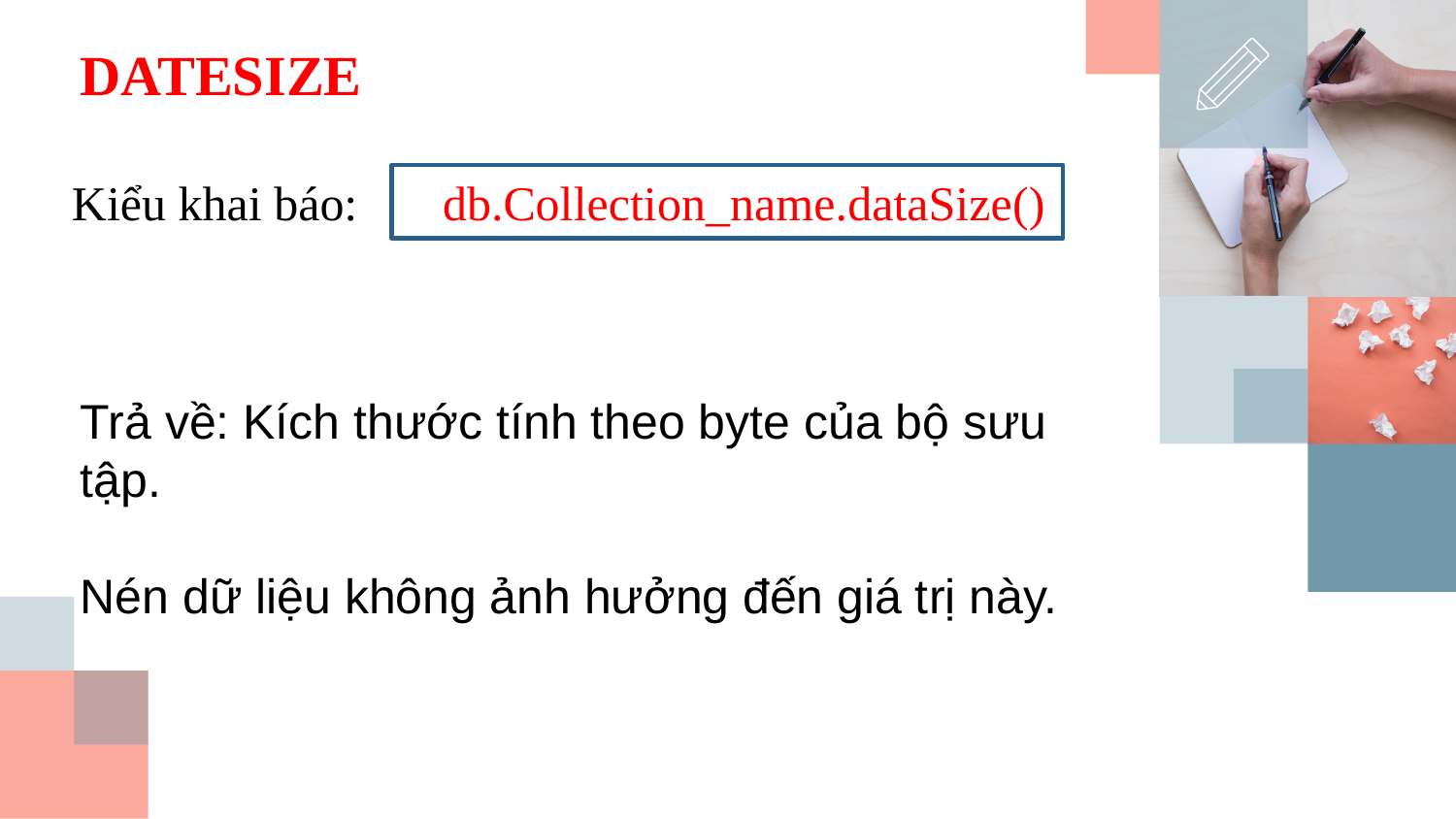

DATESIZE
Kiểu khai báo:       db.Collection_name.dataSize()

Trả về: Kích thước tính theo byte của bộ sưu tập.

Nén dữ liệu không ảnh hưởng đến giá trị này.